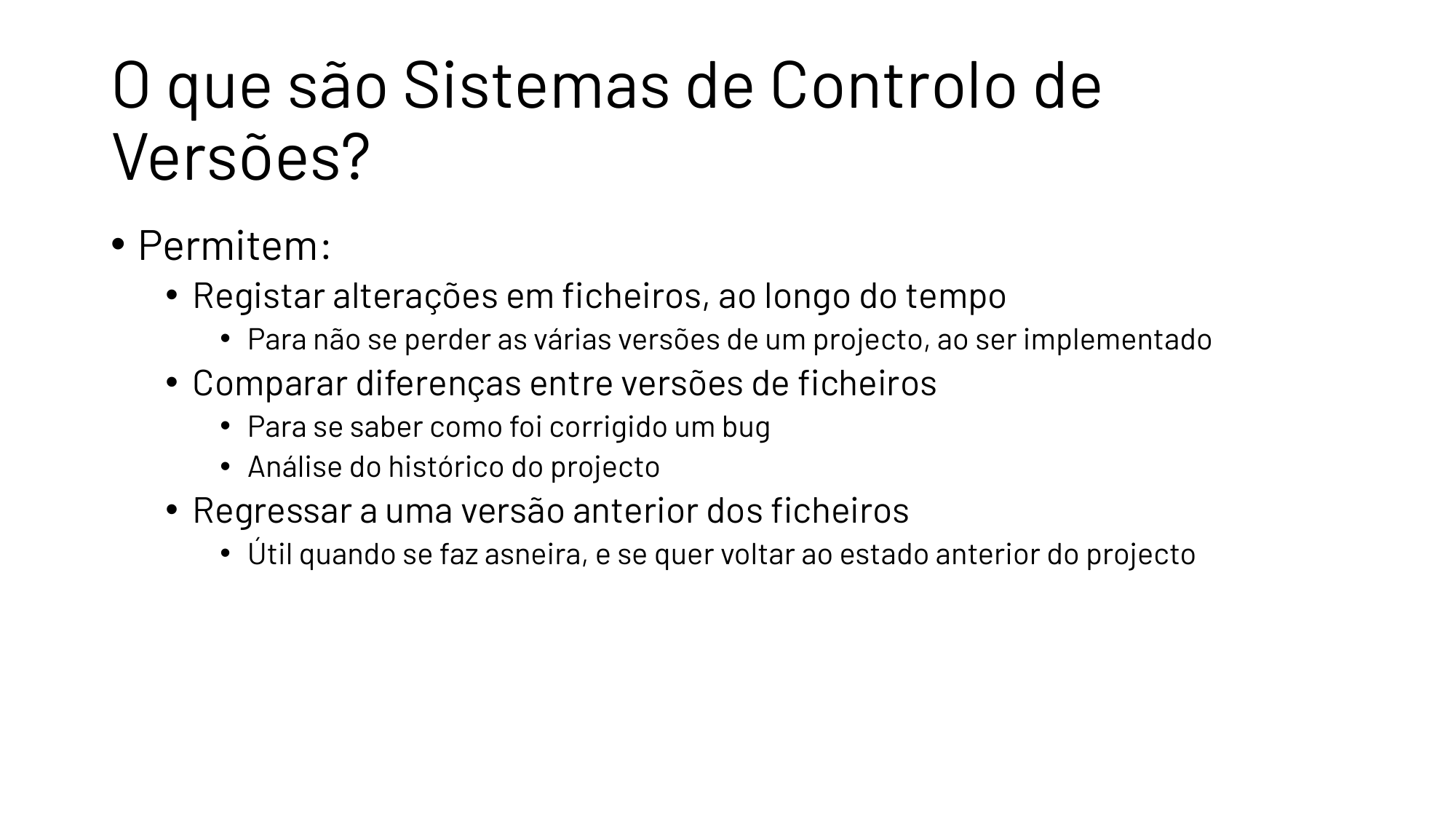

# O que são Sistemas de Controlo de Versões?
Permitem:
Registar alterações em ficheiros, ao longo do tempo
Para não se perder as várias versões de um projecto, ao ser implementado
Comparar diferenças entre versões de ficheiros
Para se saber como foi corrigido um bug
Análise do histórico do projecto
Regressar a uma versão anterior dos ficheiros
Útil quando se faz asneira, e se quer voltar ao estado anterior do projecto